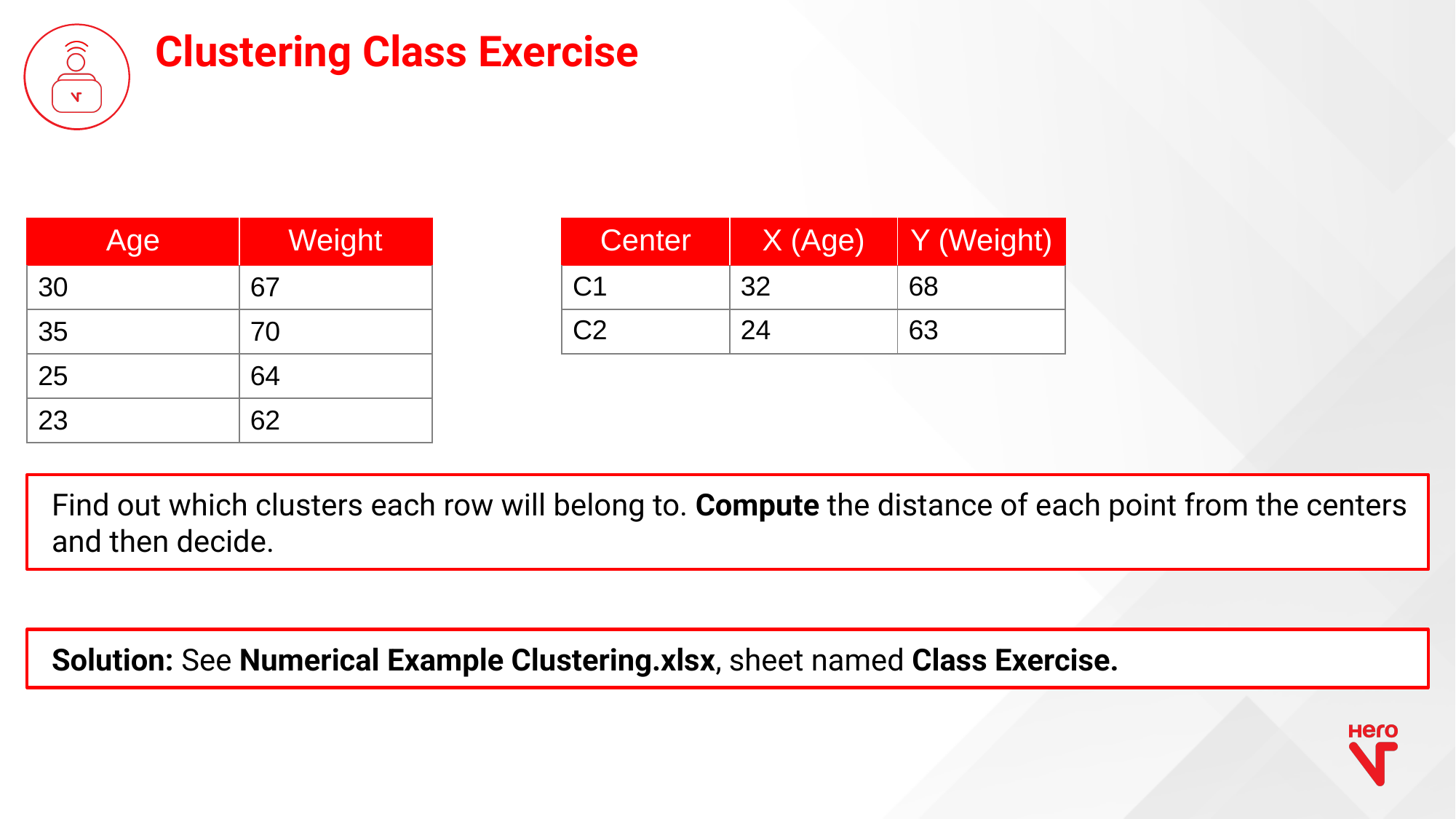

Clustering Class Exercise
| Age | Weight |
| --- | --- |
| 30 | 67 |
| 35 | 70 |
| 25 | 64 |
| 23 | 62 |
| Center | X (Age) | Y (Weight) |
| --- | --- | --- |
| C1 | 32 | 68 |
| C2 | 24 | 63 |
Find out which clusters each row will belong to. Compute the distance of each point from the centers and then decide.
Solution: See Numerical Example Clustering.xlsx, sheet named Class Exercise.